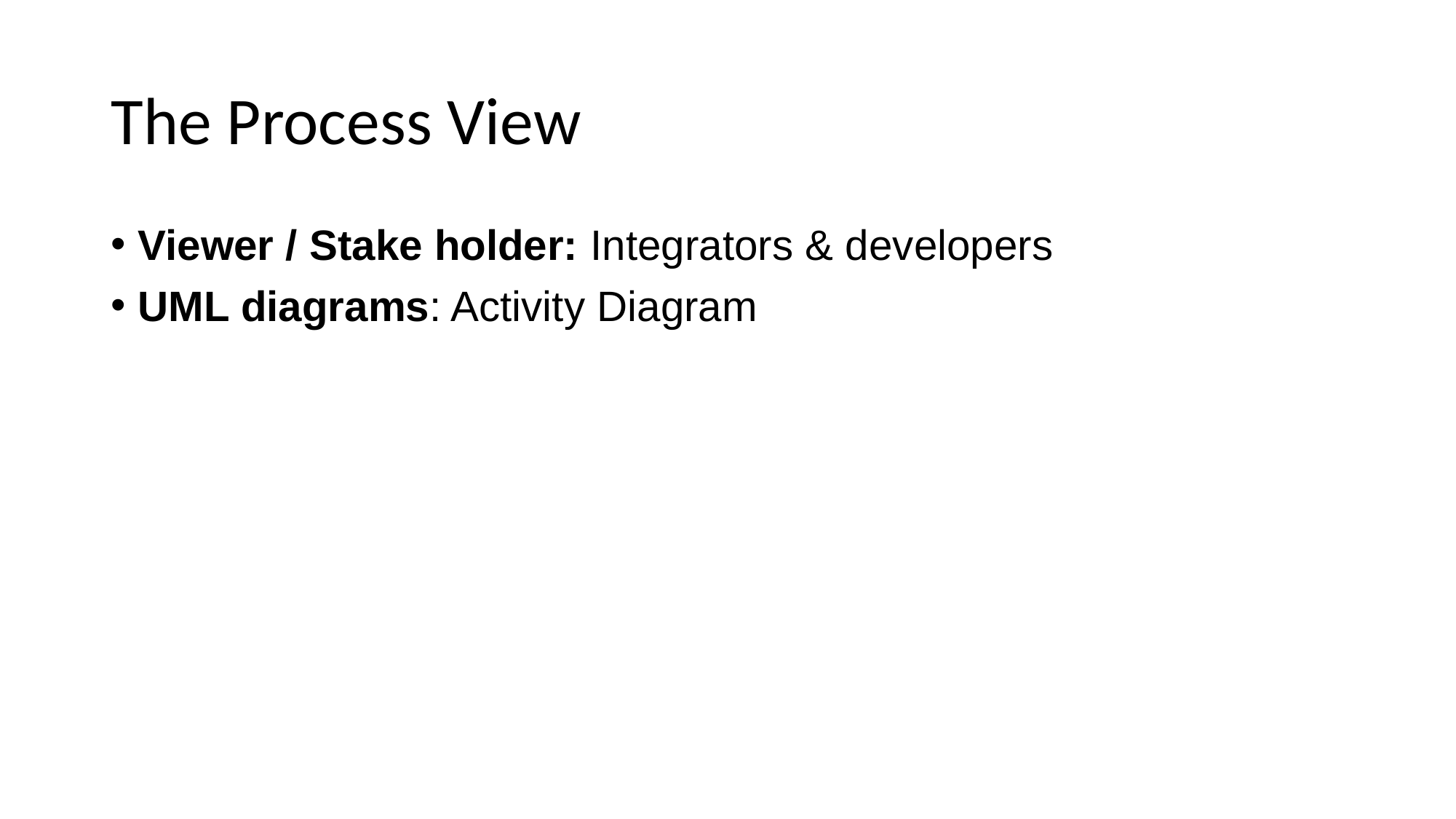

# The Process View
Viewer / Stake holder: Integrators & developers
UML diagrams: Activity Diagram